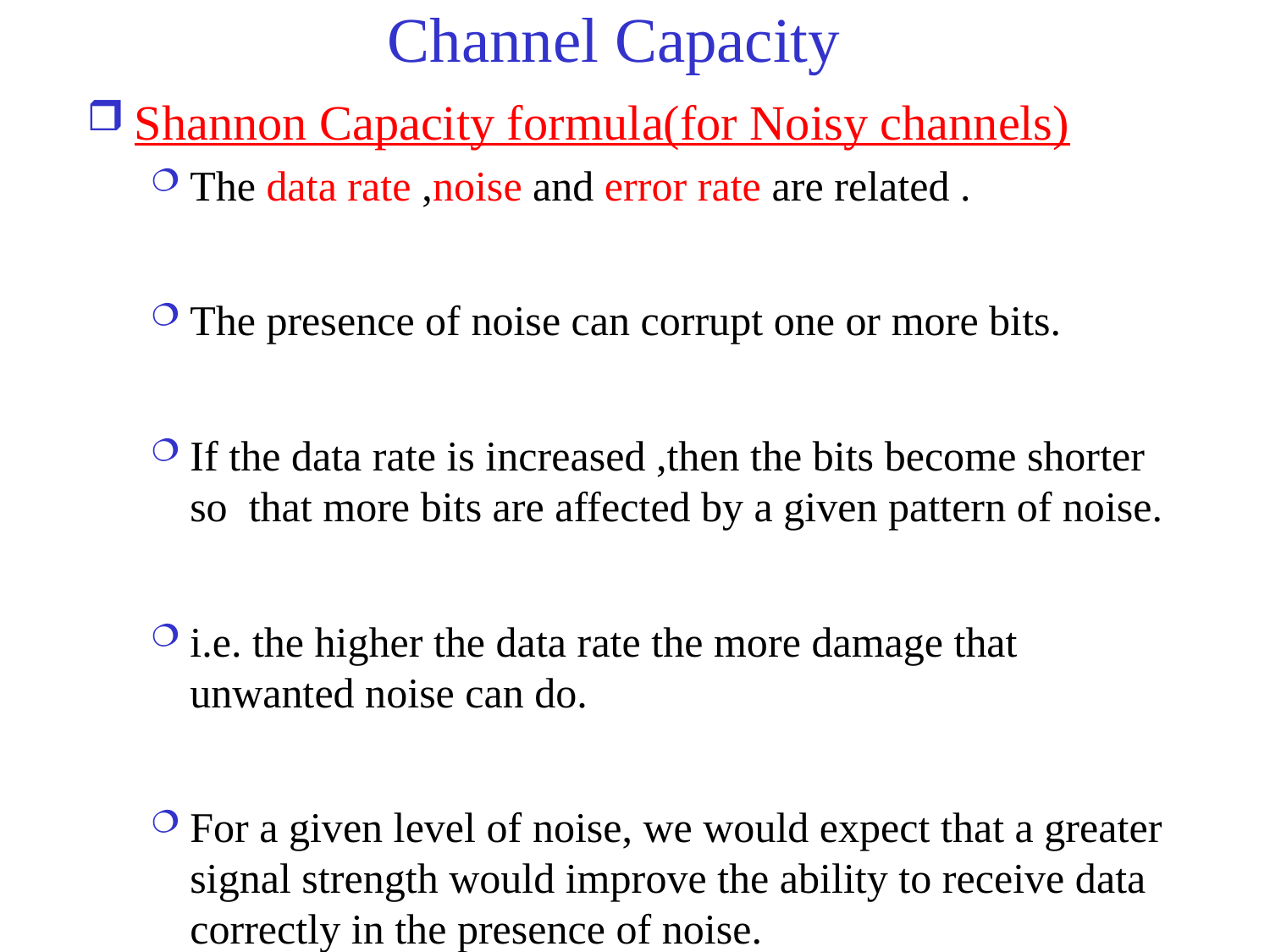

# Channel Capacity
Shannon Capacity formula(for Noisy channels)
The data rate ,noise and error rate are related .

The presence of noise can corrupt one or more bits.

If the data rate is increased ,then the bits become shorter so  that more bits are affected by a given pattern of noise.

i.e. the higher the data rate the more damage that unwanted noise can do.

For a given level of noise, we would expect that a greater signal strength would improve the ability to receive data correctly in the presence of noise.